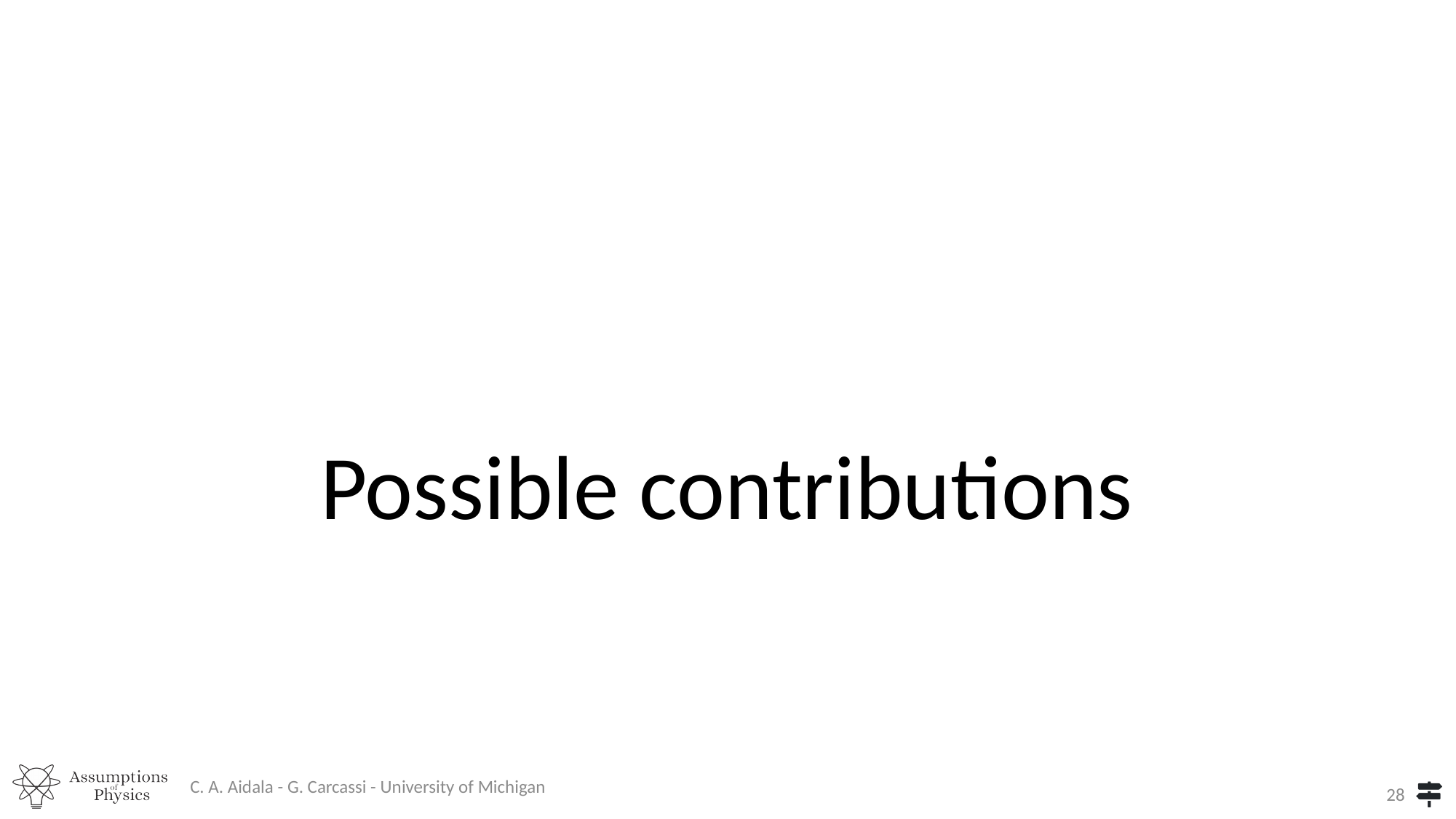

# Possible contributions

C. A. Aidala - G. Carcassi - University of Michigan
28